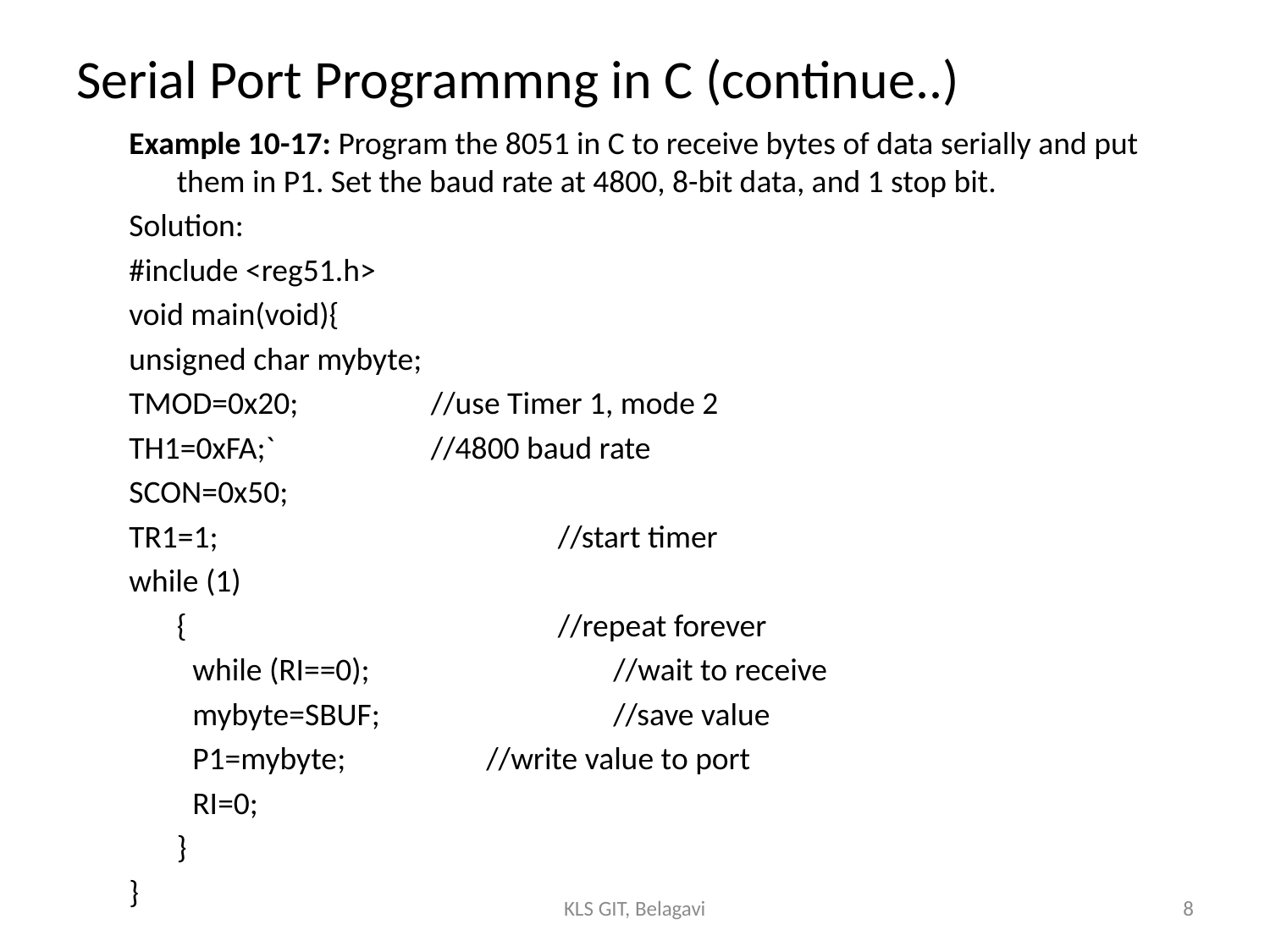

# Serial Port Programmng in C (continue..)
Example 10-17: Program the 8051 in C to receive bytes of data serially and put them in P1. Set the baud rate at 4800, 8-bit data, and 1 stop bit.
Solution:
#include <reg51.h>
void main(void){
unsigned char mybyte;
TMOD=0x20;		//use Timer 1, mode 2
TH1=0xFA;`		//4800 baud rate
SCON=0x50;
TR1=1;			//start timer
while (1)
	{			//repeat forever
while (RI==0);		//wait to receive
mybyte=SBUF;	 	//save value
P1=mybyte;		//write value to port
RI=0;
	}
}
KLS GIT, Belagavi
8